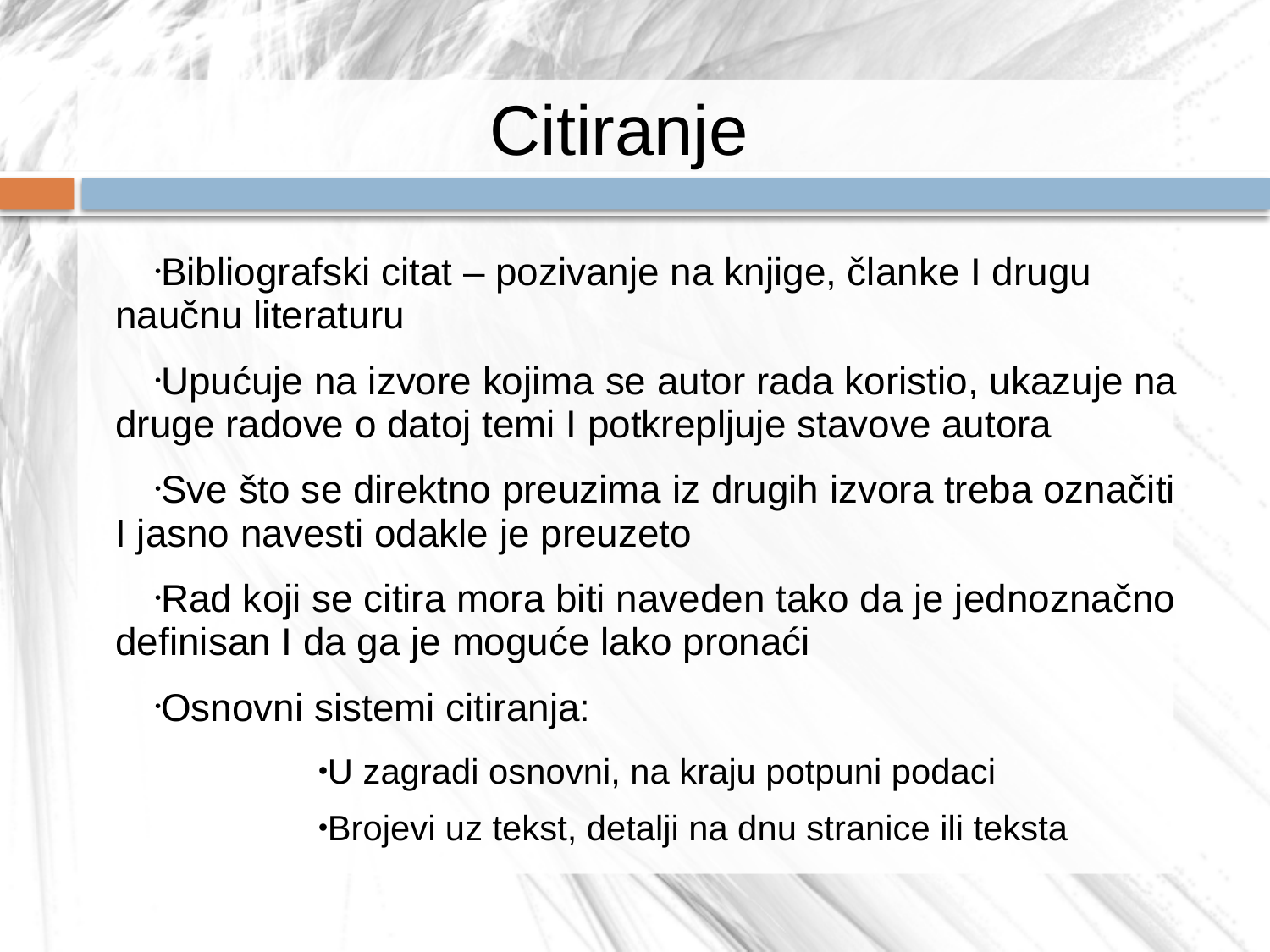

# Citiranje
Bibliografski citat – pozivanje na knjige, članke I drugu naučnu literaturu
Upućuje na izvore kojima se autor rada koristio, ukazuje na druge radove o datoj temi I potkrepljuje stavove autora
Sve što se direktno preuzima iz drugih izvora treba označiti I jasno navesti odakle je preuzeto
Rad koji se citira mora biti naveden tako da je jednoznačno definisan I da ga je moguće lako pronaći
Osnovni sistemi citiranja:
U zagradi osnovni, na kraju potpuni podaci
Brojevi uz tekst, detalji na dnu stranice ili teksta